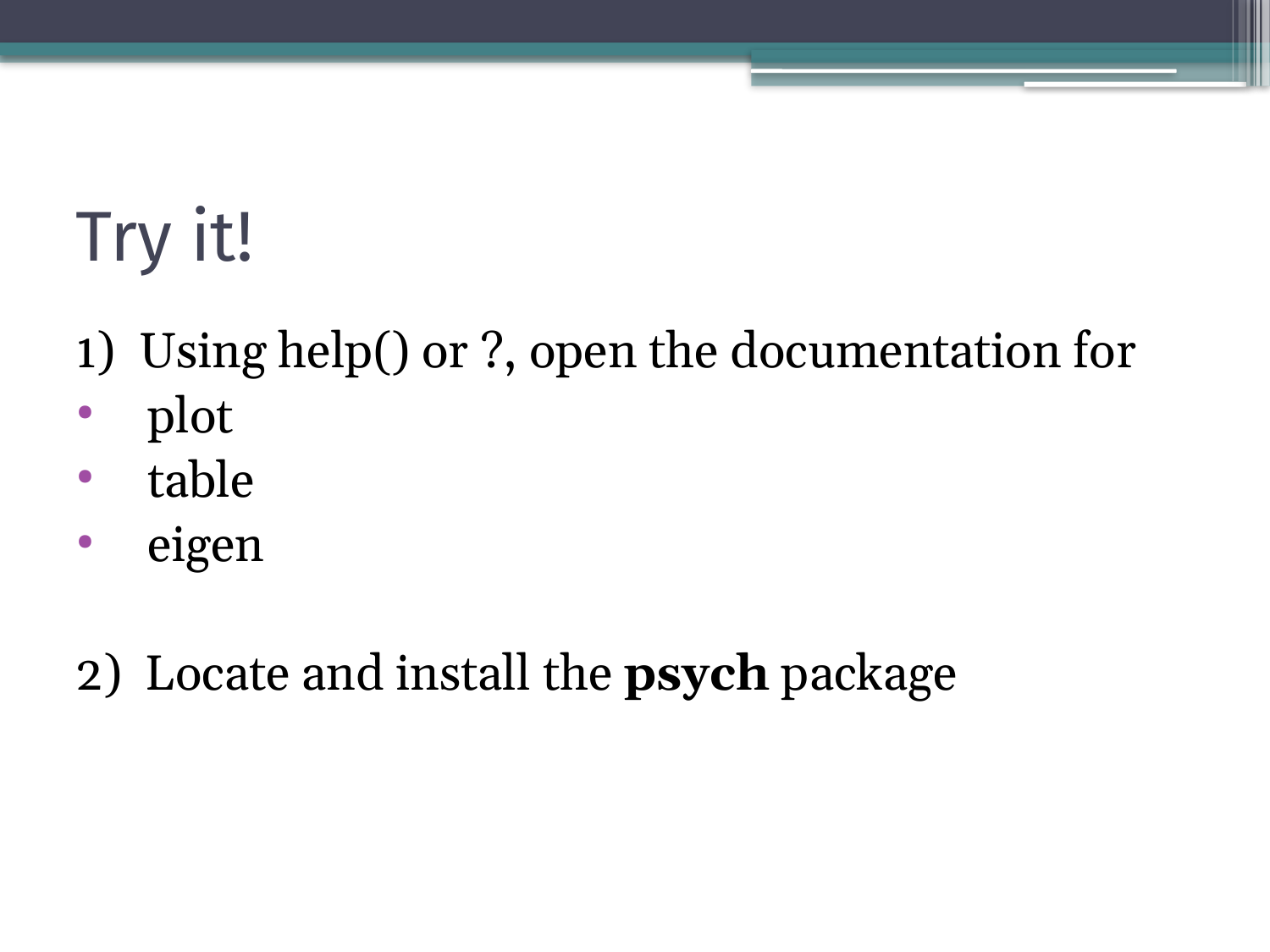

# Try it!
1)  Using help() or ?, open the documentation for
plot
table
eigen

2)  Locate and install the psych package